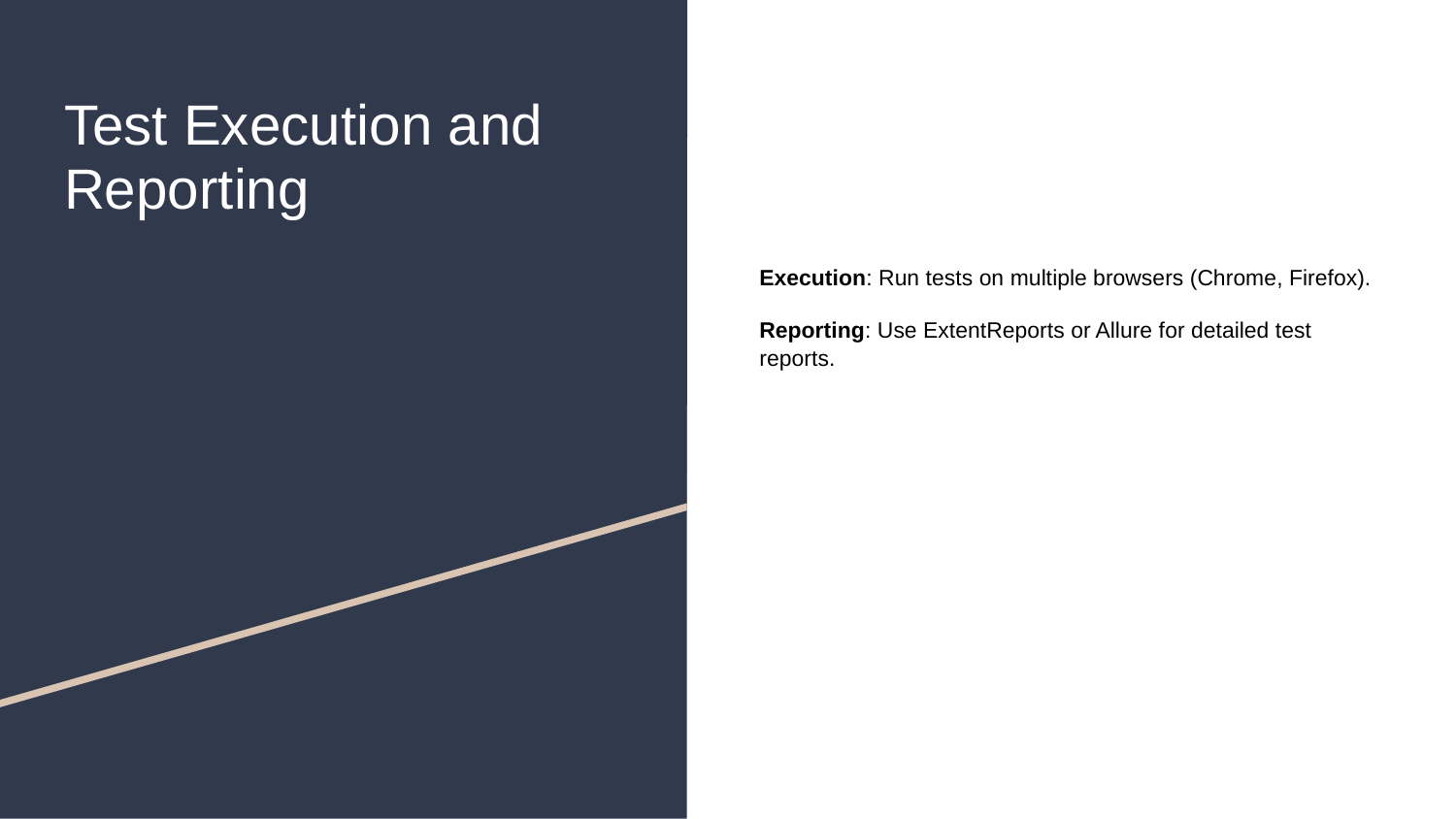

# Test Execution and Reporting
Execution: Run tests on multiple browsers (Chrome, Firefox).
Reporting: Use ExtentReports or Allure for detailed test reports.